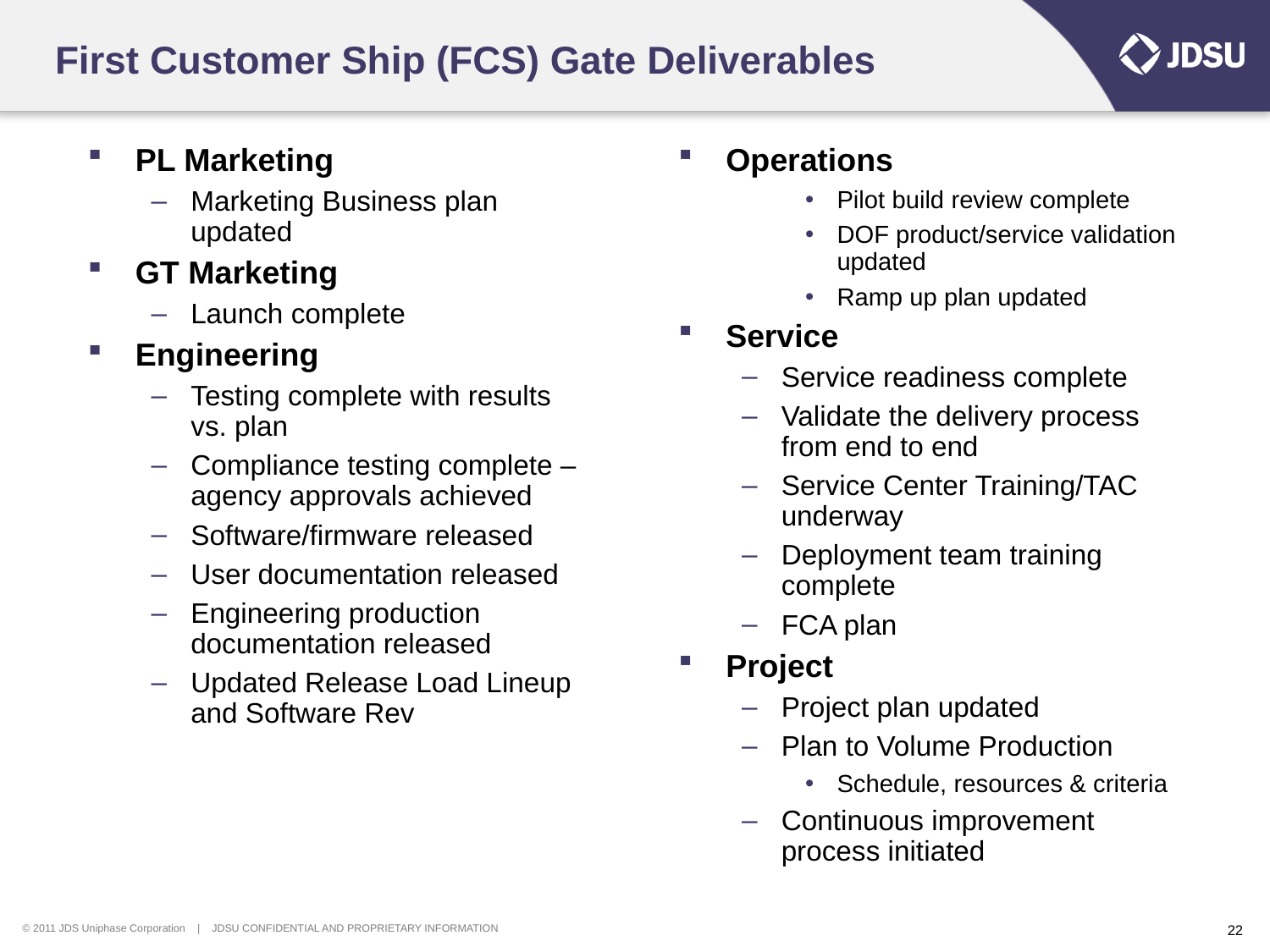

# First Customer Ship (FCS) Gate Deliverables
PL Marketing
Marketing Business plan updated
GT Marketing
Launch complete
Engineering
Testing complete with results vs. plan
Compliance testing complete –agency approvals achieved
Software/firmware released
User documentation released
Engineering production documentation released
Updated Release Load Lineup and Software Rev

Operations
Pilot build review complete
DOF product/service validation updated
Ramp up plan updated
Service
Service readiness complete
Validate the delivery process from end to end
Service Center Training/TAC underway
Deployment team training complete
FCA plan
Project
Project plan updated
Plan to Volume Production
Schedule, resources & criteria
Continuous improvement process initiated